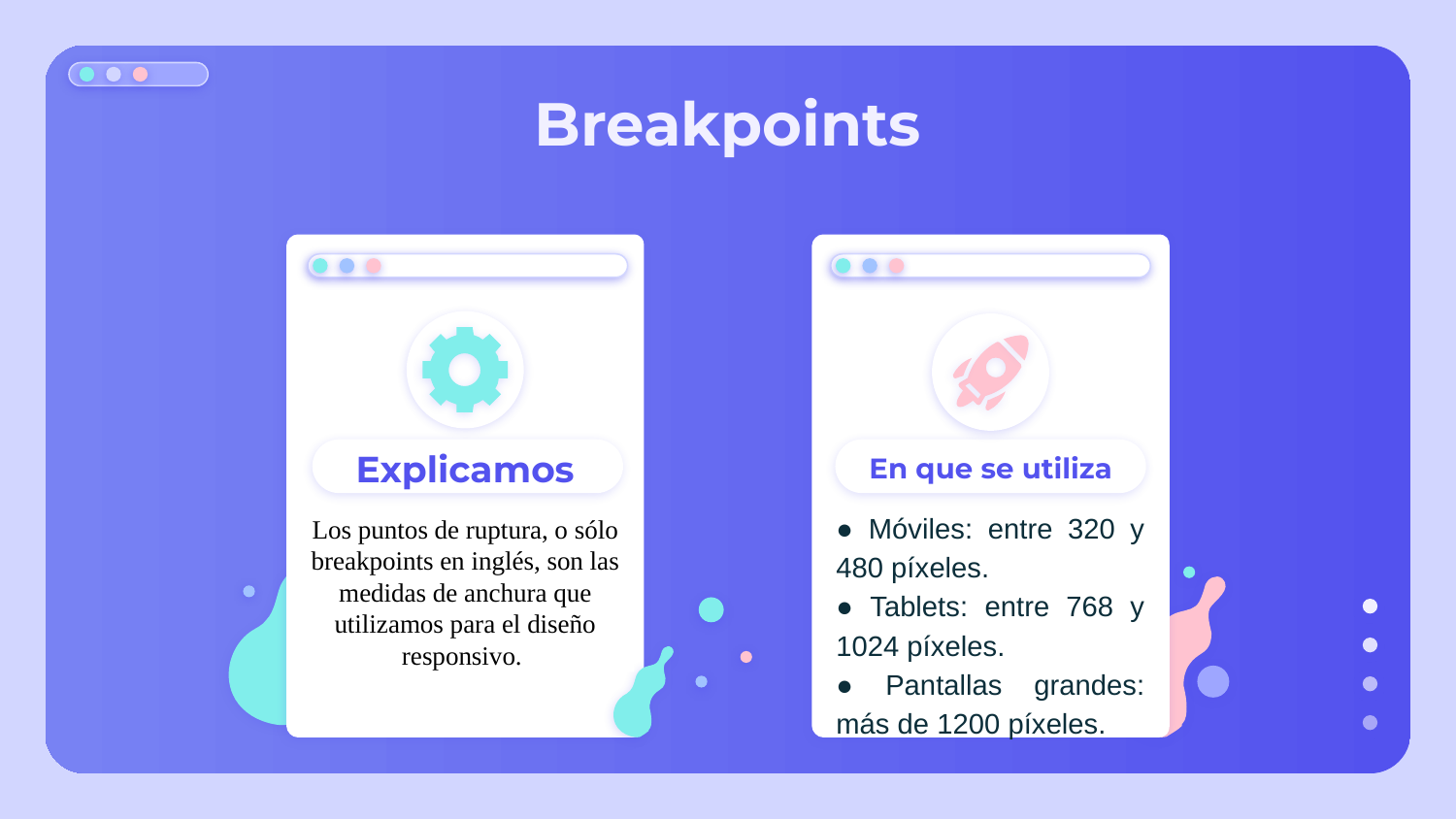

# Breakpoints

Explicamos
En que se utiliza
Los puntos de ruptura, o sólo breakpoints en inglés, son las medidas de anchura que utilizamos para el diseño responsivo.

● Móviles: entre 320 y 480 píxeles.
● Tablets: entre 768 y 1024 píxeles.
● Pantallas grandes: más de 1200 píxeles.